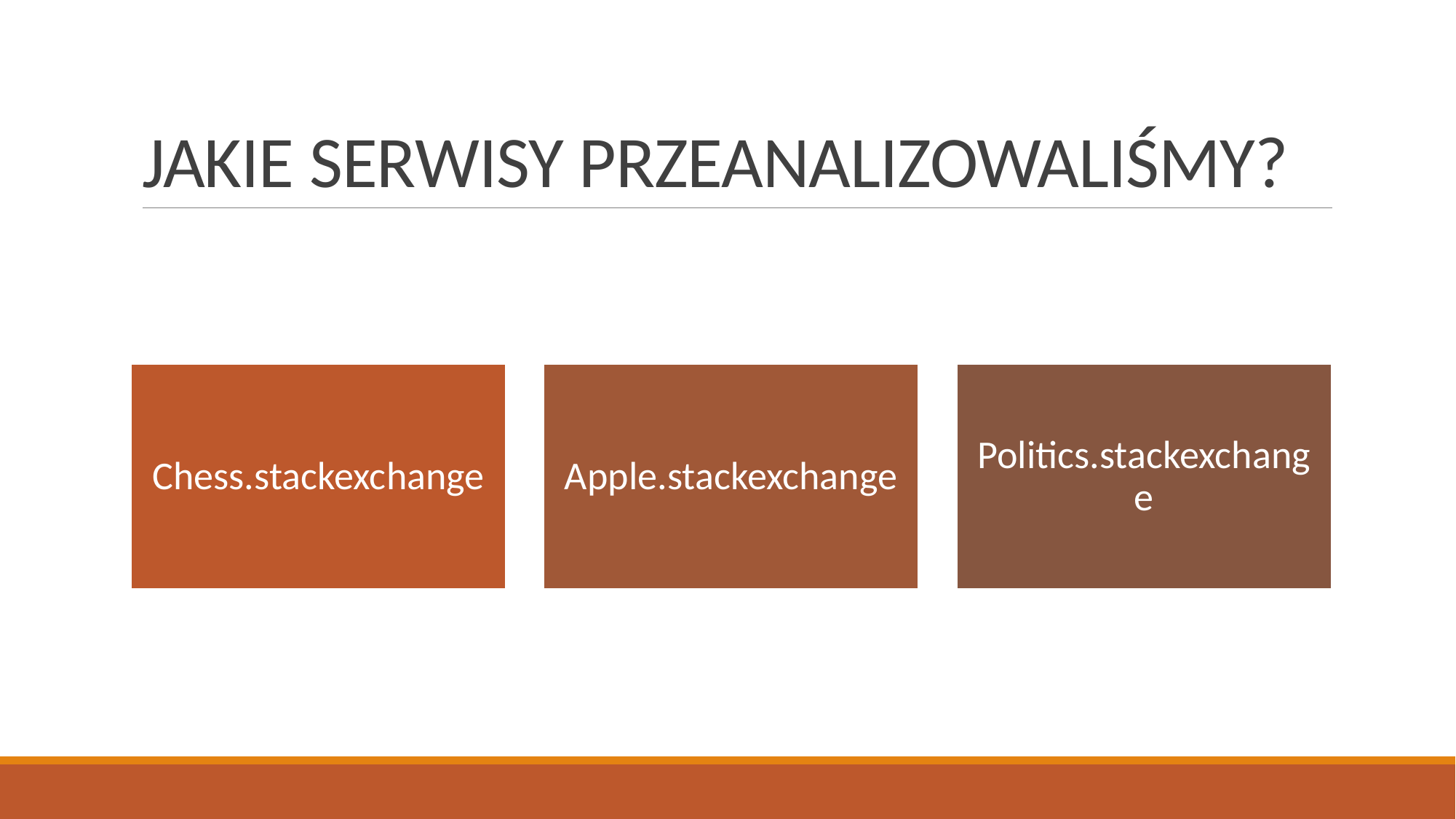

# JAKIE SERWISY PRZEANALIZOWALIŚMY?
Chess.stackexchange
Apple.stackexchange
Politics.stackexchange